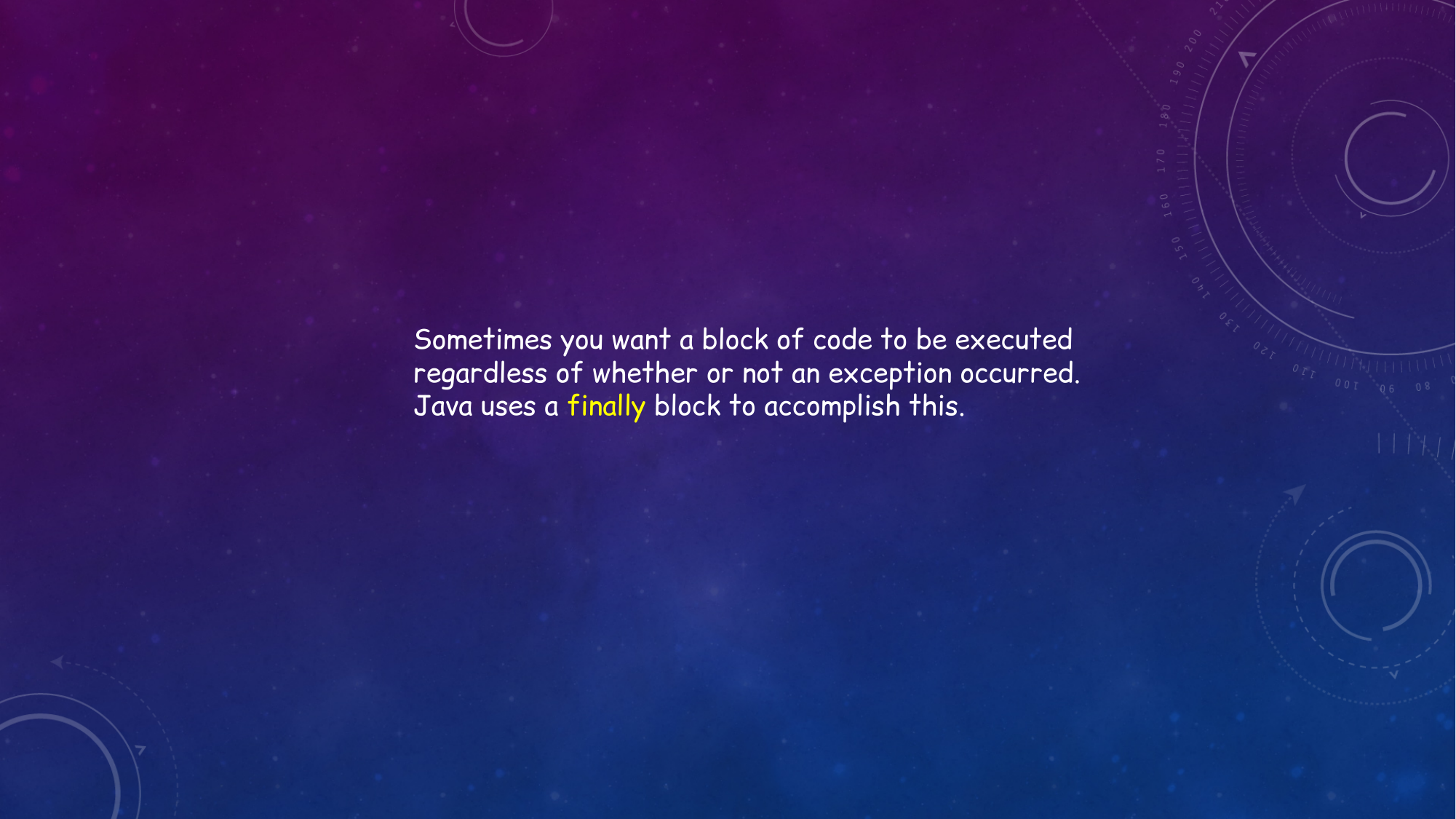

Sometimes you want a block of code to be executed
regardless of whether or not an exception occurred.
Java uses a finally block to accomplish this.